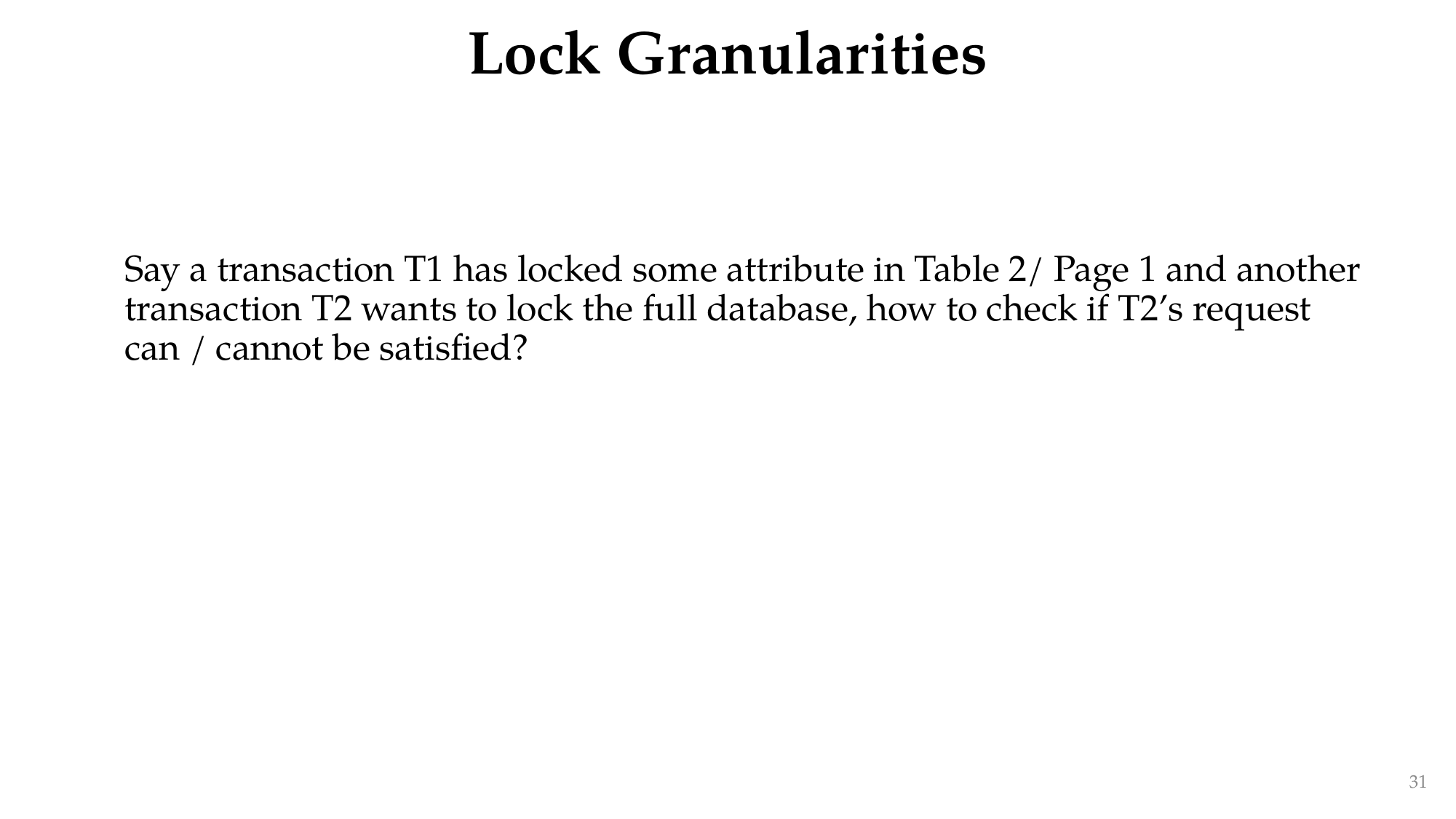

# Lock Granularities
Say a transaction T1 has locked some attribute in Table 2/ Page 1 and another transaction T2 wants to lock the full database, how to check if T2’s request can / cannot be satisfied?
31